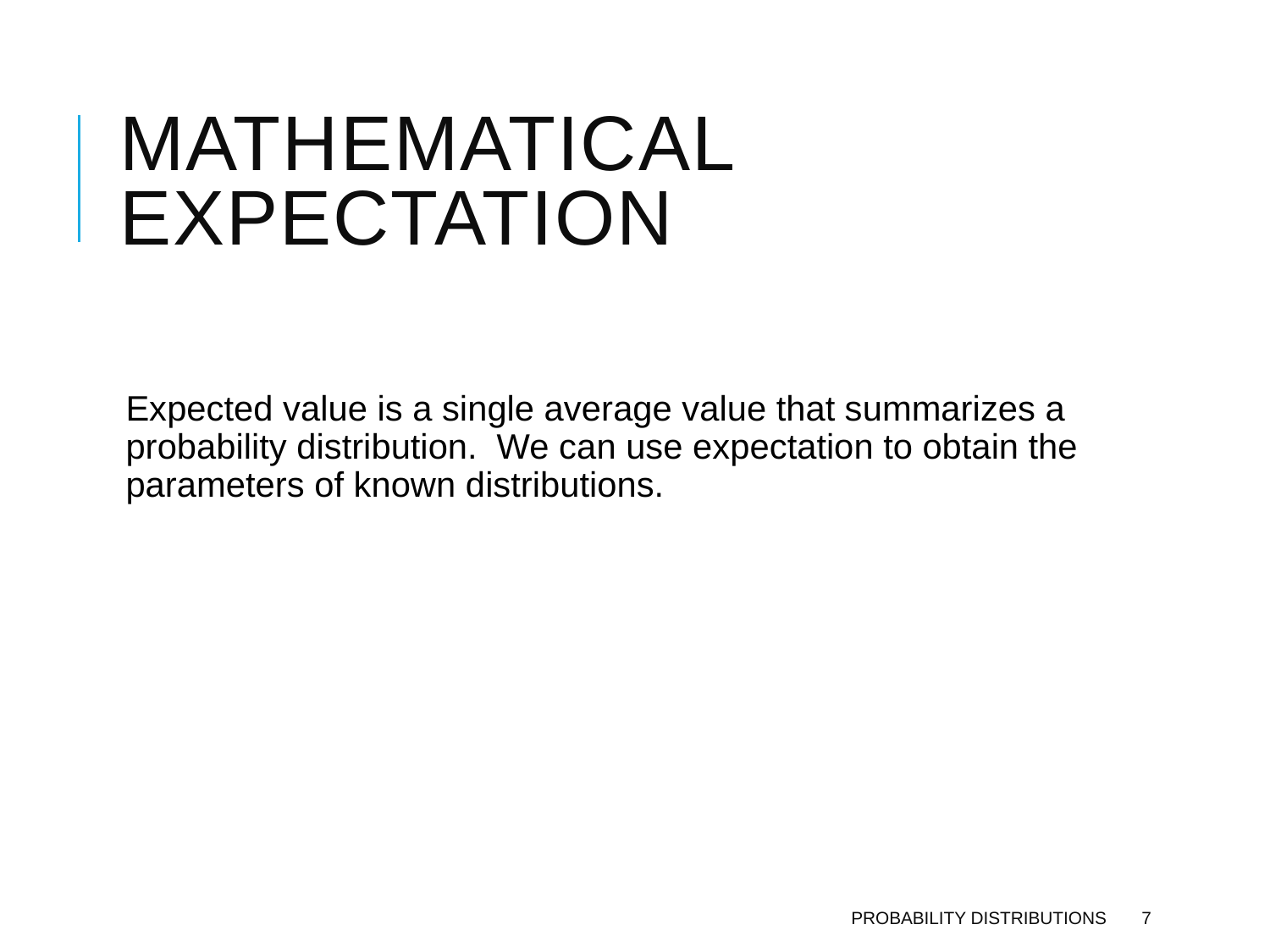

# Mathematical Expectation

Expected value is a single average value that summarizes a probability distribution.  We can use expectation to obtain the parameters of known distributions.

Probability Distributions
7